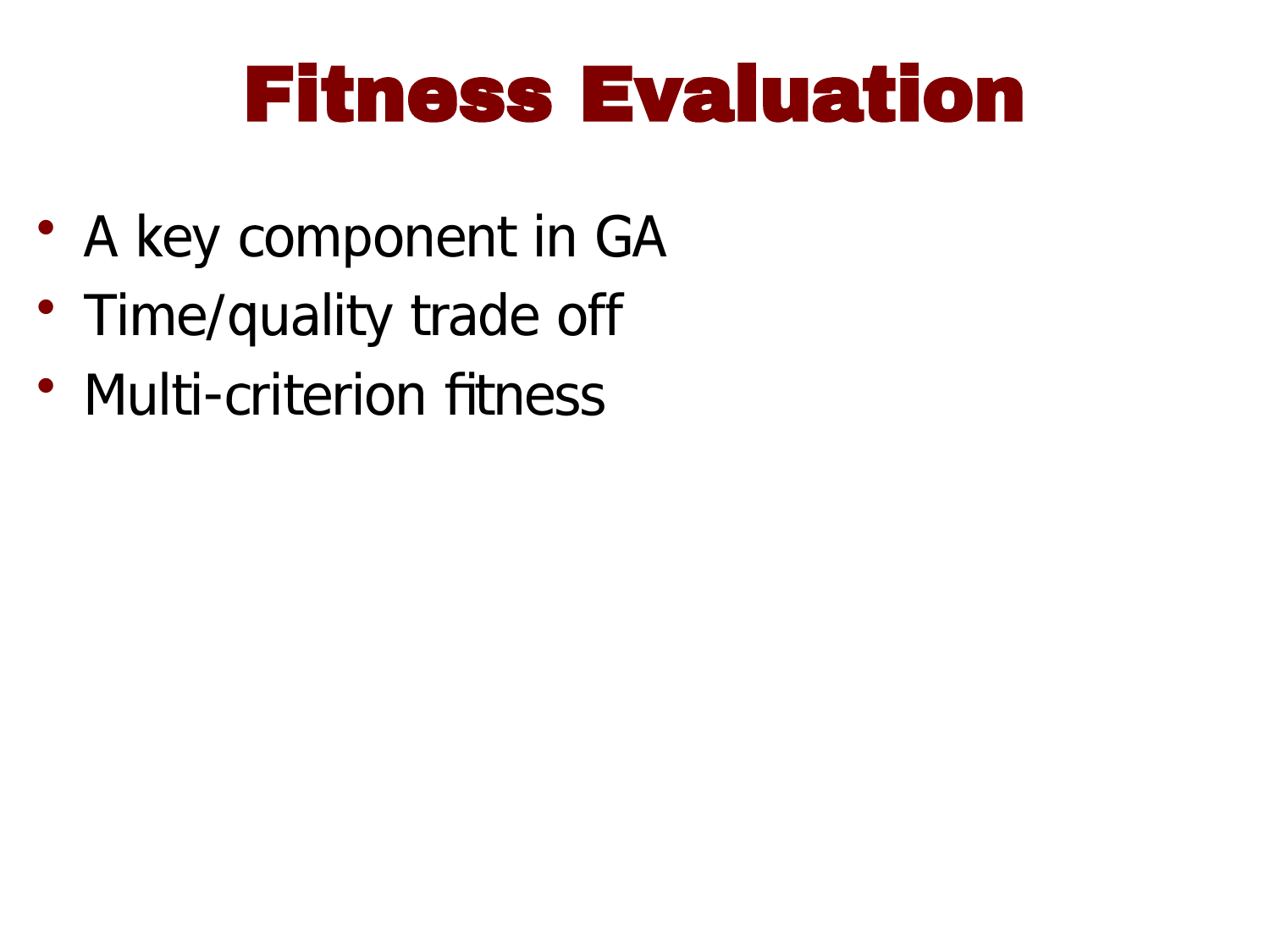

# Fitness Evaluation
A key component in GA
Time/quality trade off
Multi-criterion fitness